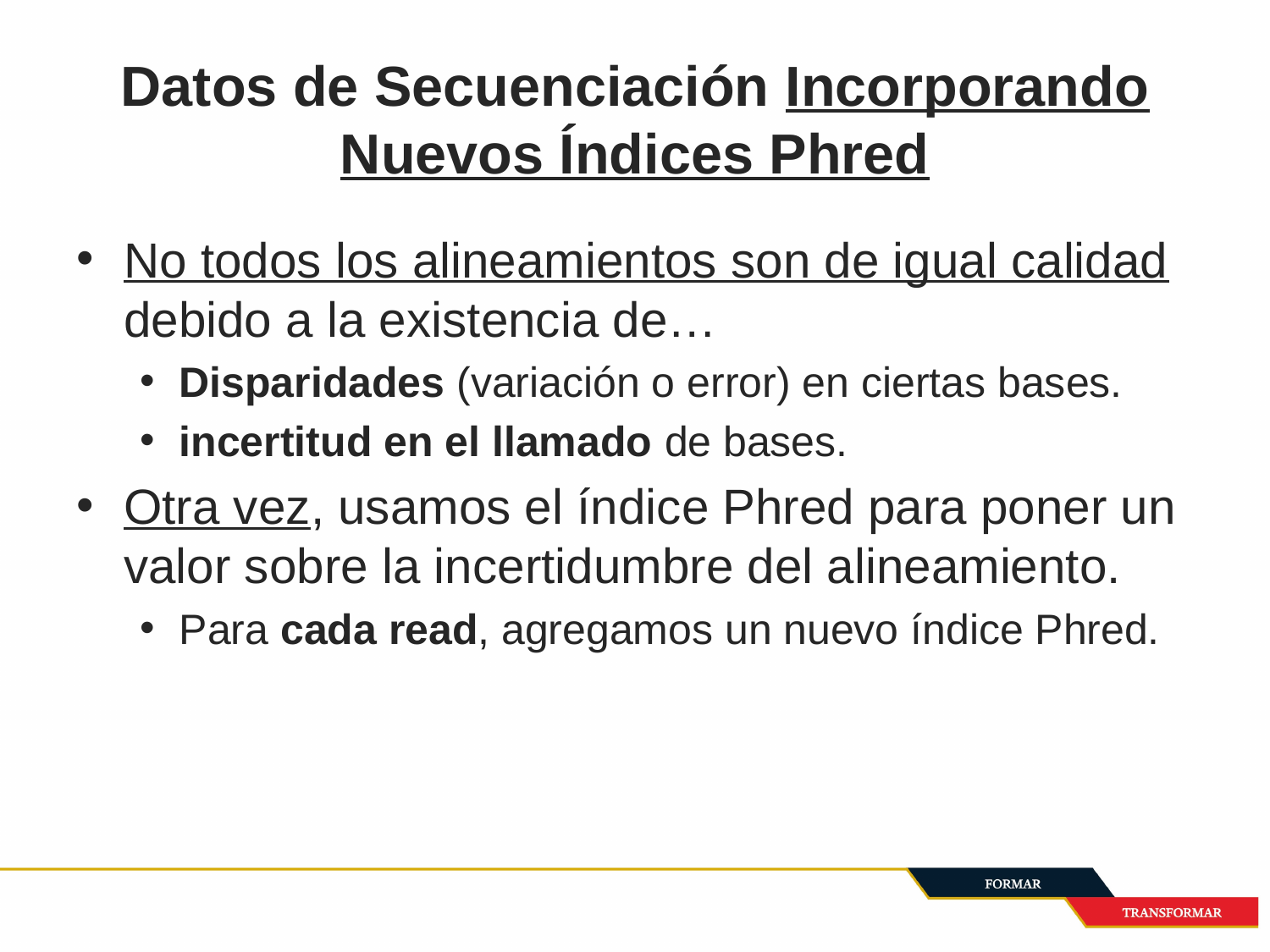

# Datos de Secuenciación Incorporando Nuevos Índices Phred
No todos los alineamientos son de igual calidad debido a la existencia de…
Disparidades (variación o error) en ciertas bases.
incertitud en el llamado de bases.
Otra vez, usamos el índice Phred para poner un valor sobre la incertidumbre del alineamiento.
Para cada read, agregamos un nuevo índice Phred.